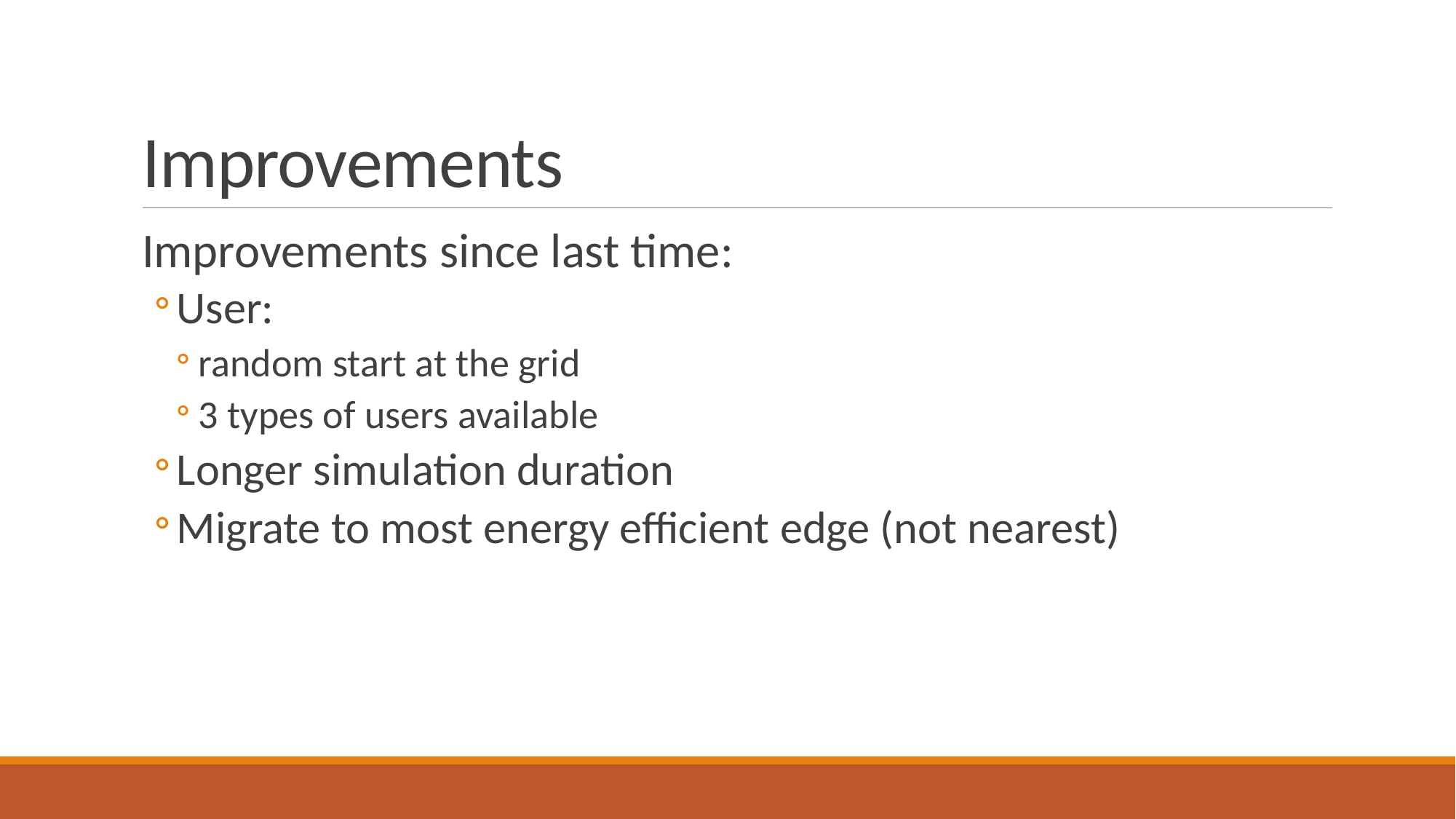

# Improvements
Improvements since last time:
User:
random start at the grid
3 types of users available
Longer simulation duration
Migrate to most energy efficient edge (not nearest)